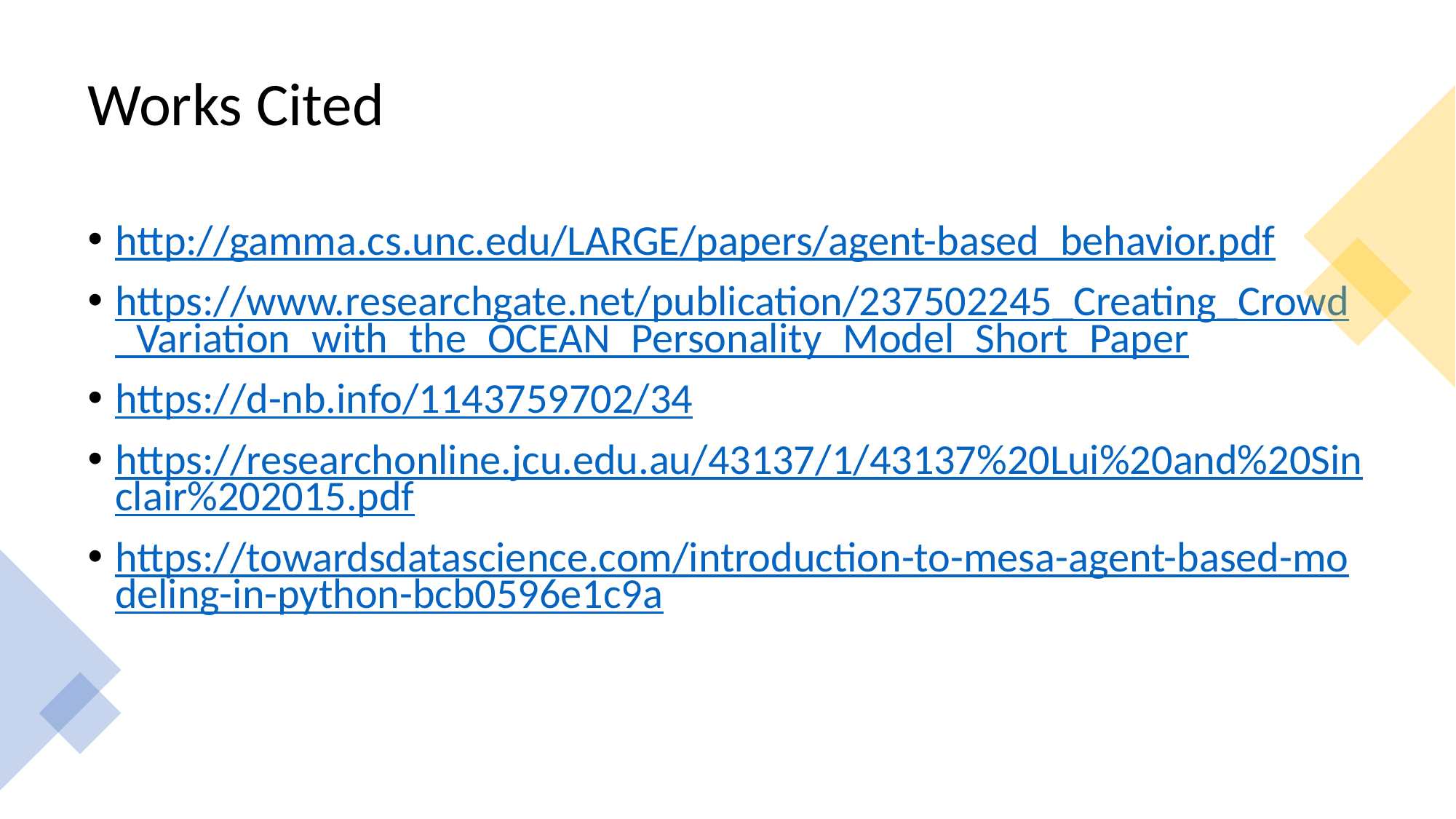

# Works Cited

http://gamma.cs.unc.edu/LARGE/papers/agent-based_behavior.pdf
https://www.researchgate.net/publication/237502245_Creating_Crowd_Variation_with_the_OCEAN_Personality_Model_Short_Paper
https://d-nb.info/1143759702/34
https://researchonline.jcu.edu.au/43137/1/43137%20Lui%20and%20Sinclair%202015.pdf
https://towardsdatascience.com/introduction-to-mesa-agent-based-modeling-in-python-bcb0596e1c9a